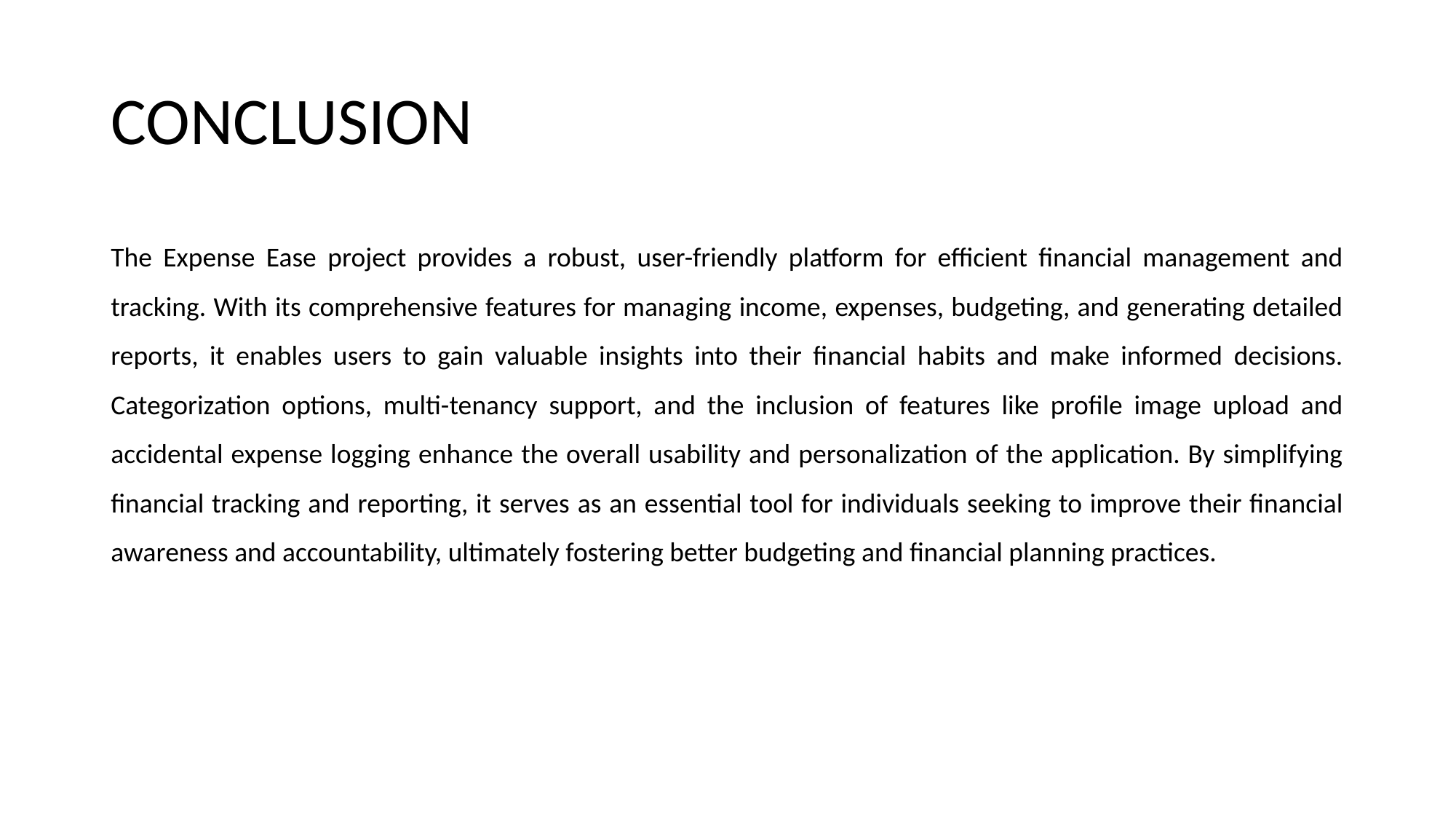

# CONCLUSION
The Expense Ease project provides a robust, user-friendly platform for efficient financial management and tracking. With its comprehensive features for managing income, expenses, budgeting, and generating detailed reports, it enables users to gain valuable insights into their financial habits and make informed decisions. Categorization options, multi-tenancy support, and the inclusion of features like profile image upload and accidental expense logging enhance the overall usability and personalization of the application. By simplifying financial tracking and reporting, it serves as an essential tool for individuals seeking to improve their financial awareness and accountability, ultimately fostering better budgeting and financial planning practices.